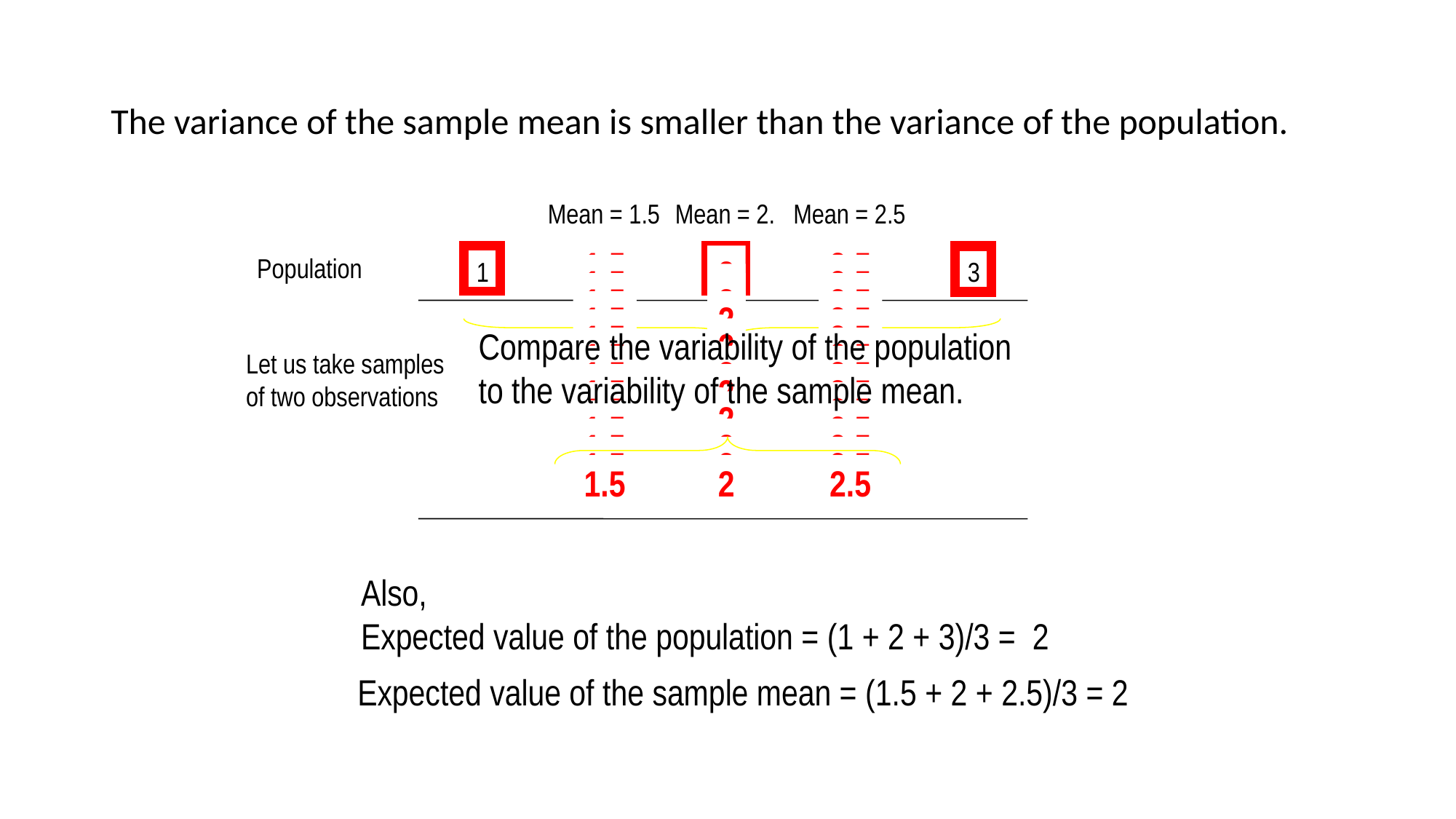

# The variance of the sample mean is smaller than the variance of the population.

Mean = 1.5
Mean = 2.
Mean = 2.5
1.5
2.5

2
Population

1
2
3
1.5
2.5
2
1.5
2
2.5

1.5
2
2.5

1.5
2.5
2
Compare the variability of the population
to the variability of the sample mean.
1.5
2.5
Let us take samples
of two observations
1.5
2
2.5
1.5
2
2.5
1.5
2.5
2
1.5
2.5
1.5
2
2.5
1.5
2
2.5
1.5
2
2.5

Also,
Expected value of the population = (1 + 2 + 3)/3 =  2
Expected value of the sample mean = (1.5 + 2 + 2.5)/3 = 2